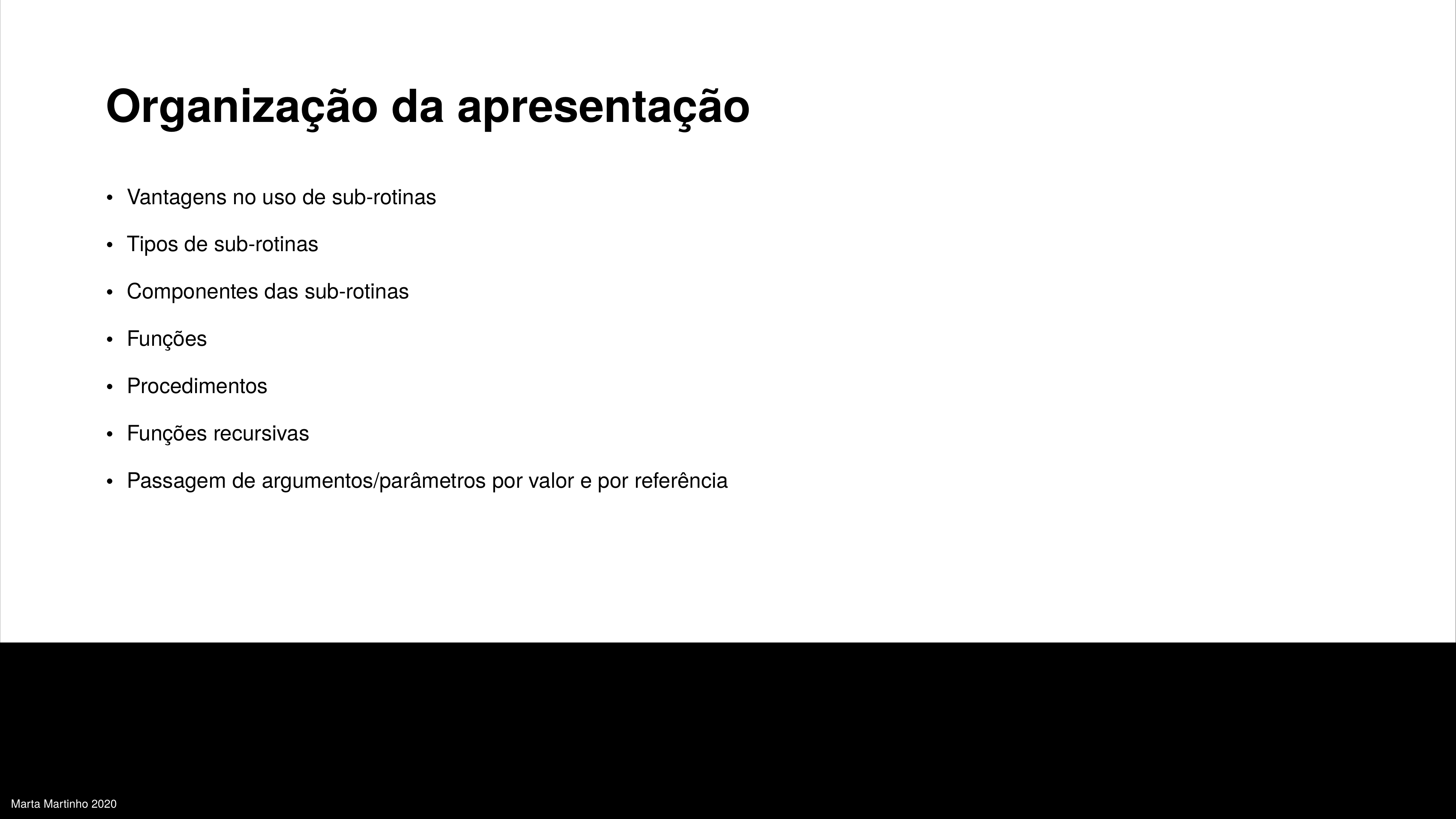

Organização da apresentação
Vantagens no uso de sub-rotinas
Tipos de sub-rotinas
Componentes das sub-rotinas
Funções
Procedimentos
Funções recursivas
Passagem de argumentos/parâmetros por valor e por referência
Marta Martinho 2020